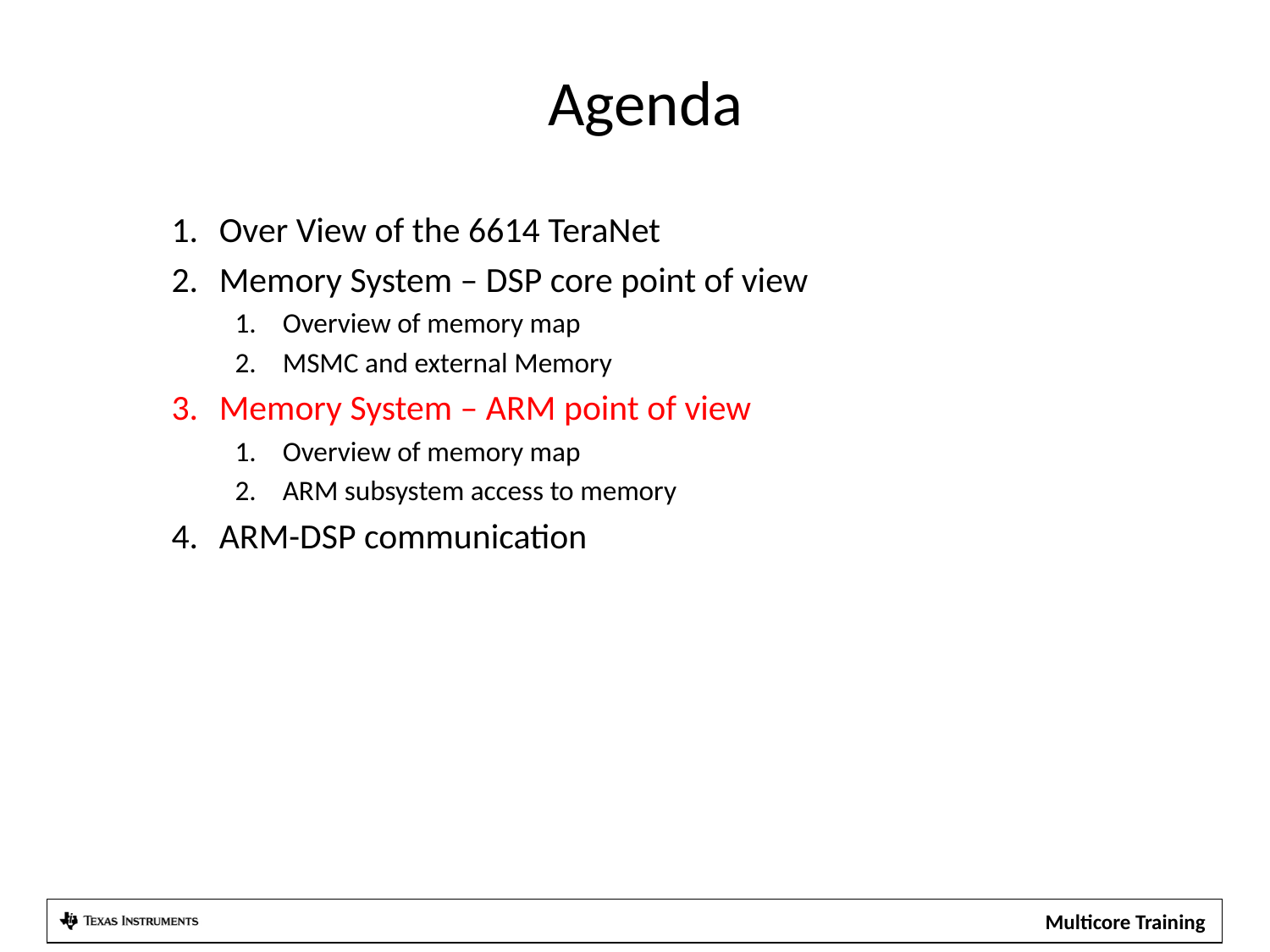

# Agenda
Over View of the 6614 TeraNet
Memory System – DSP core point of view
Overview of memory map
MSMC and external Memory
Memory System – ARM point of view
Overview of memory map
ARM subsystem access to memory
ARM-DSP communication